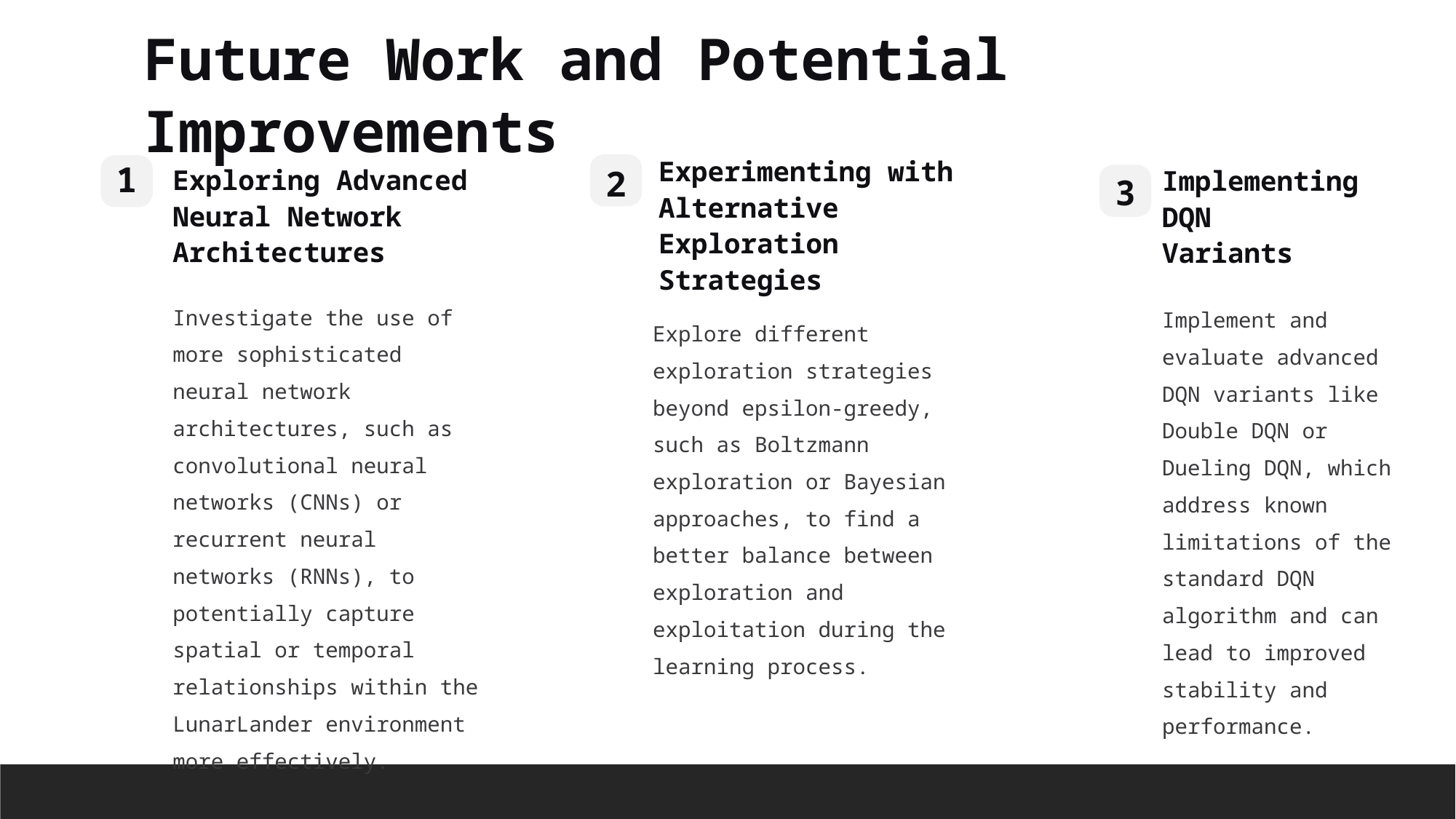

Future Work and Potential Improvements
Experimenting with Alternative Exploration Strategies
1
Exploring Advanced Neural Network Architectures

Implementing DQN
Variants

2
3

Investigate the use of more sophisticated neural network architectures, such as convolutional neural networks (CNNs) or recurrent neural networks (RNNs), to potentially capture spatial or temporal relationships within the LunarLander environment more effectively.
Implement and evaluate advanced DQN variants like Double DQN or Dueling DQN, which address known limitations of the standard DQN algorithm and can lead to improved stability and performance.
Explore different exploration strategies beyond epsilon-greedy, such as Boltzmann exploration or Bayesian approaches, to find a better balance between exploration and exploitation during the learning process.